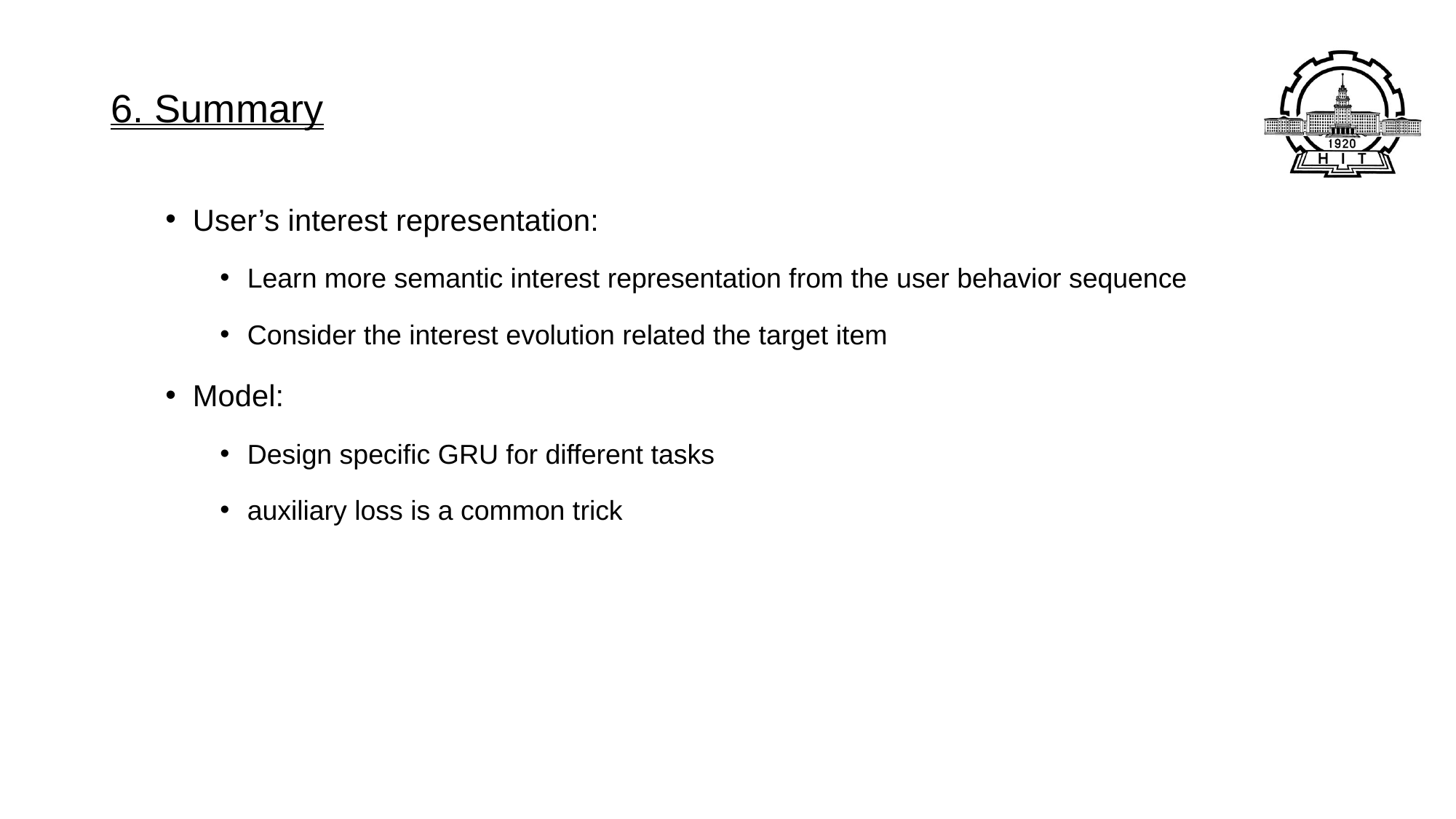

# 6. Summary
User’s interest representation:
Learn more semantic interest representation from the user behavior sequence
Consider the interest evolution related the target item
Model:
Design specific GRU for different tasks
auxiliary loss is a common trick